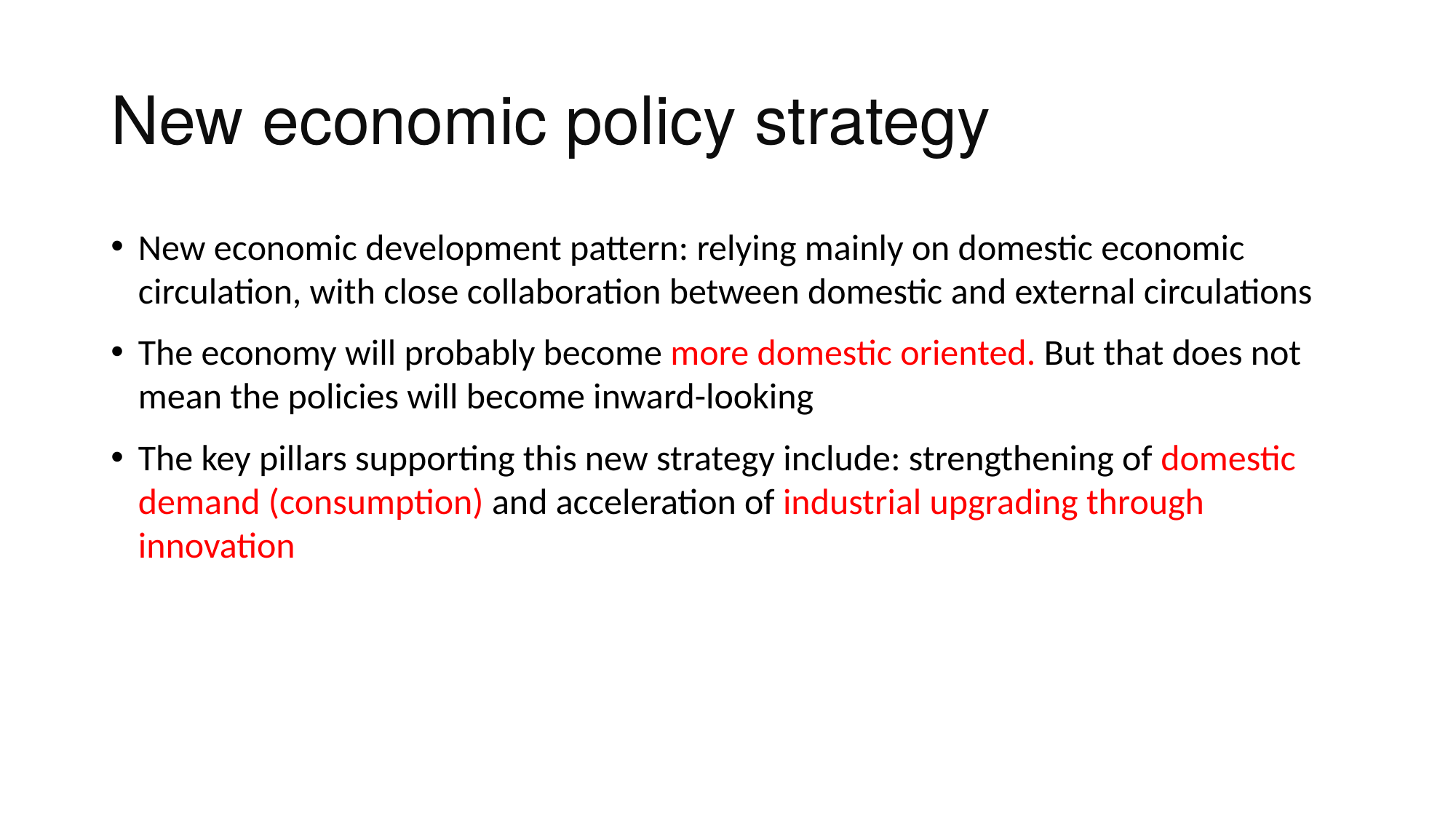

# New economic policy strategy
New economic development pattern: relying mainly on domestic economic circulation, with close collaboration between domestic and external circulations
The economy will probably become more domestic oriented. But that does not mean the policies will become inward-looking
The key pillars supporting this new strategy include: strengthening of domestic demand (consumption) and acceleration of industrial upgrading through innovation
57